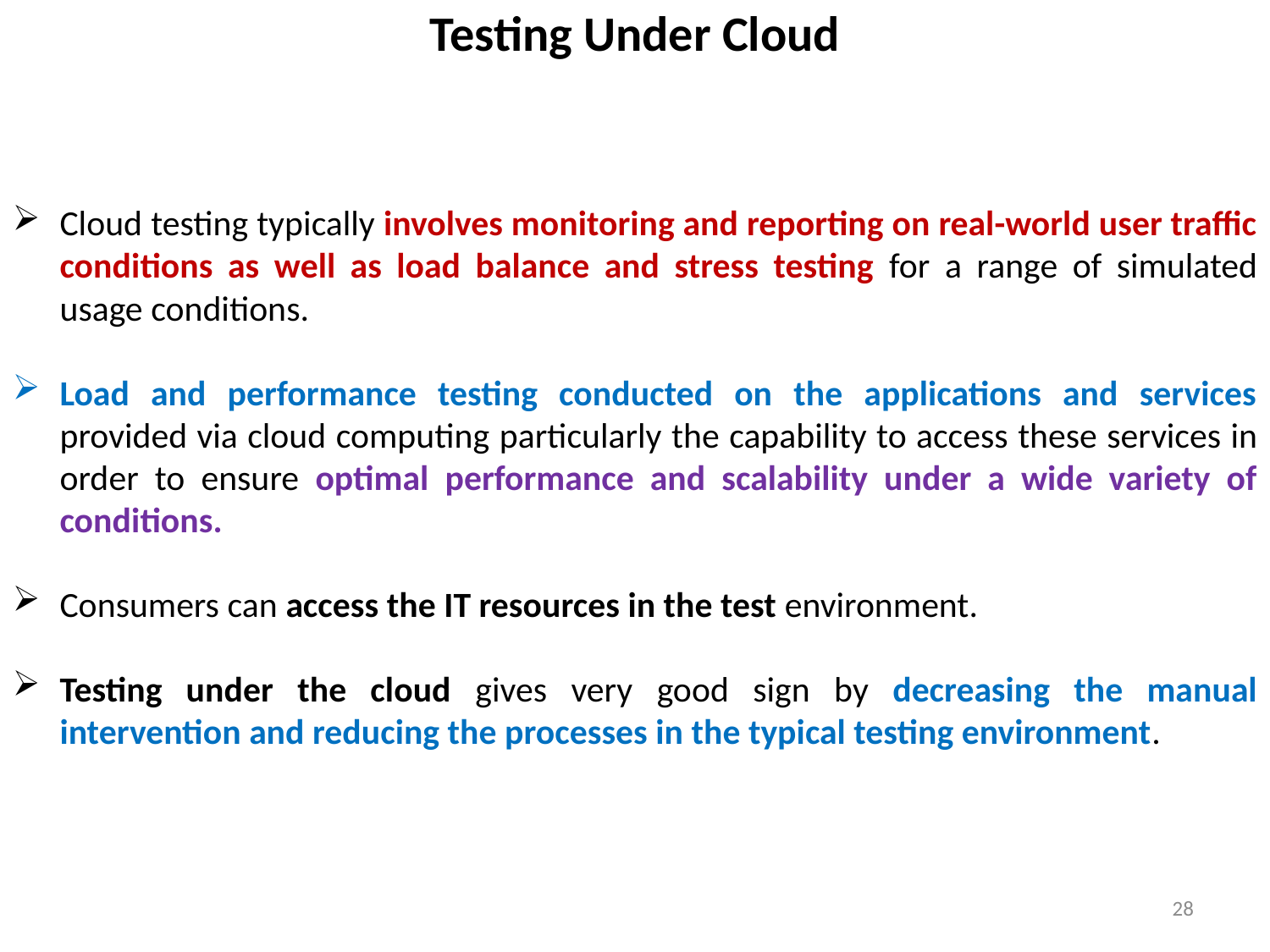

# Testing Under Cloud
Cloud testing typically involves monitoring and reporting on real-world user traffic conditions as well as load balance and stress testing for a range of simulated usage conditions.

Load and performance testing conducted on the applications and services provided via cloud computing particularly the capability to access these services in order to ensure optimal performance and scalability under a wide variety of conditions.

Consumers can access the IT resources in the test environment.

Testing under the cloud gives very good sign by decreasing the manual intervention and reducing the processes in the typical testing environment.
28